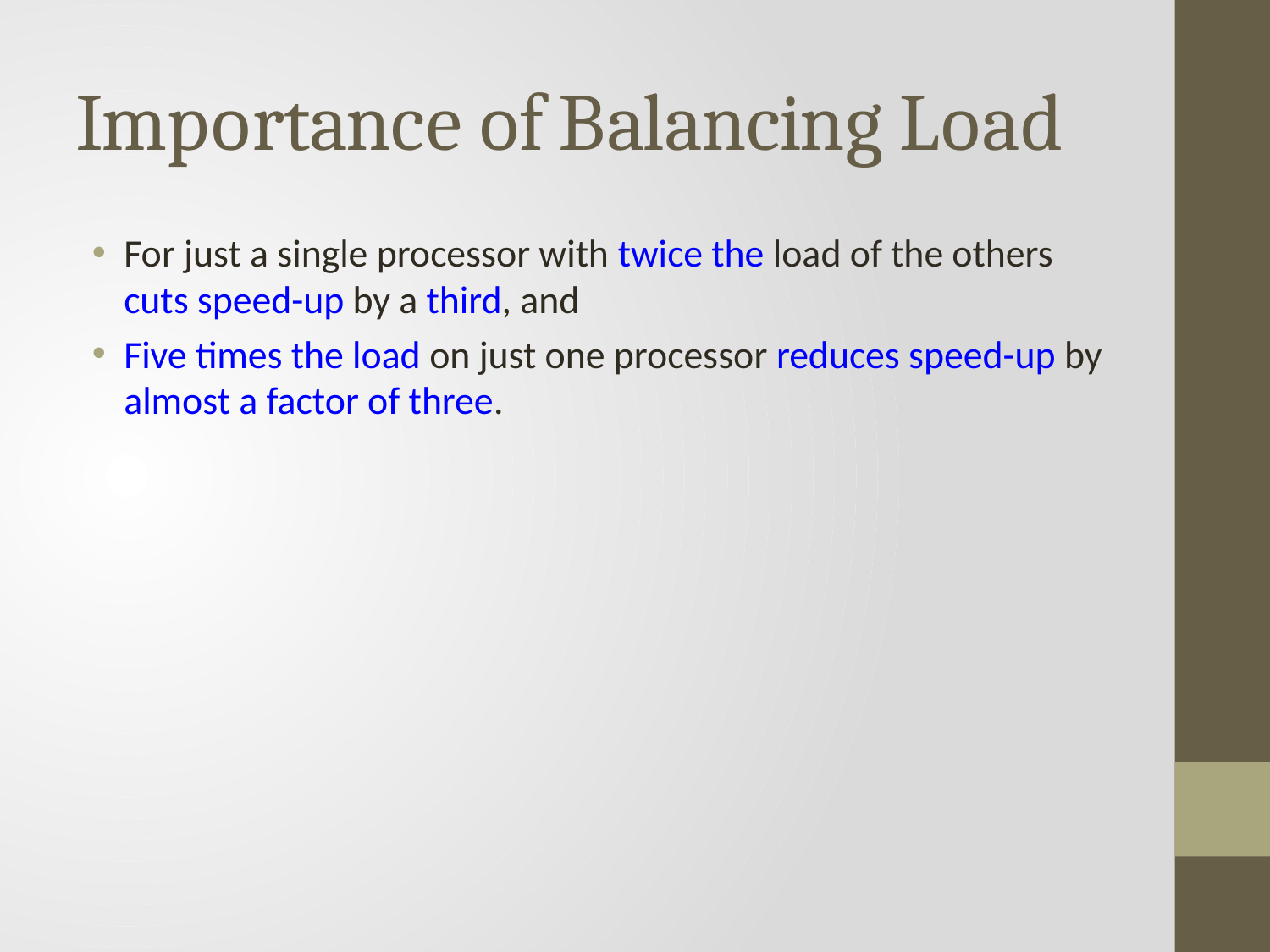

# Importance of Balancing Load
For just a single processor with twice the load of the others cuts speed-up by a third, and
Five times the load on just one processor reduces speed-up by almost a factor of three.